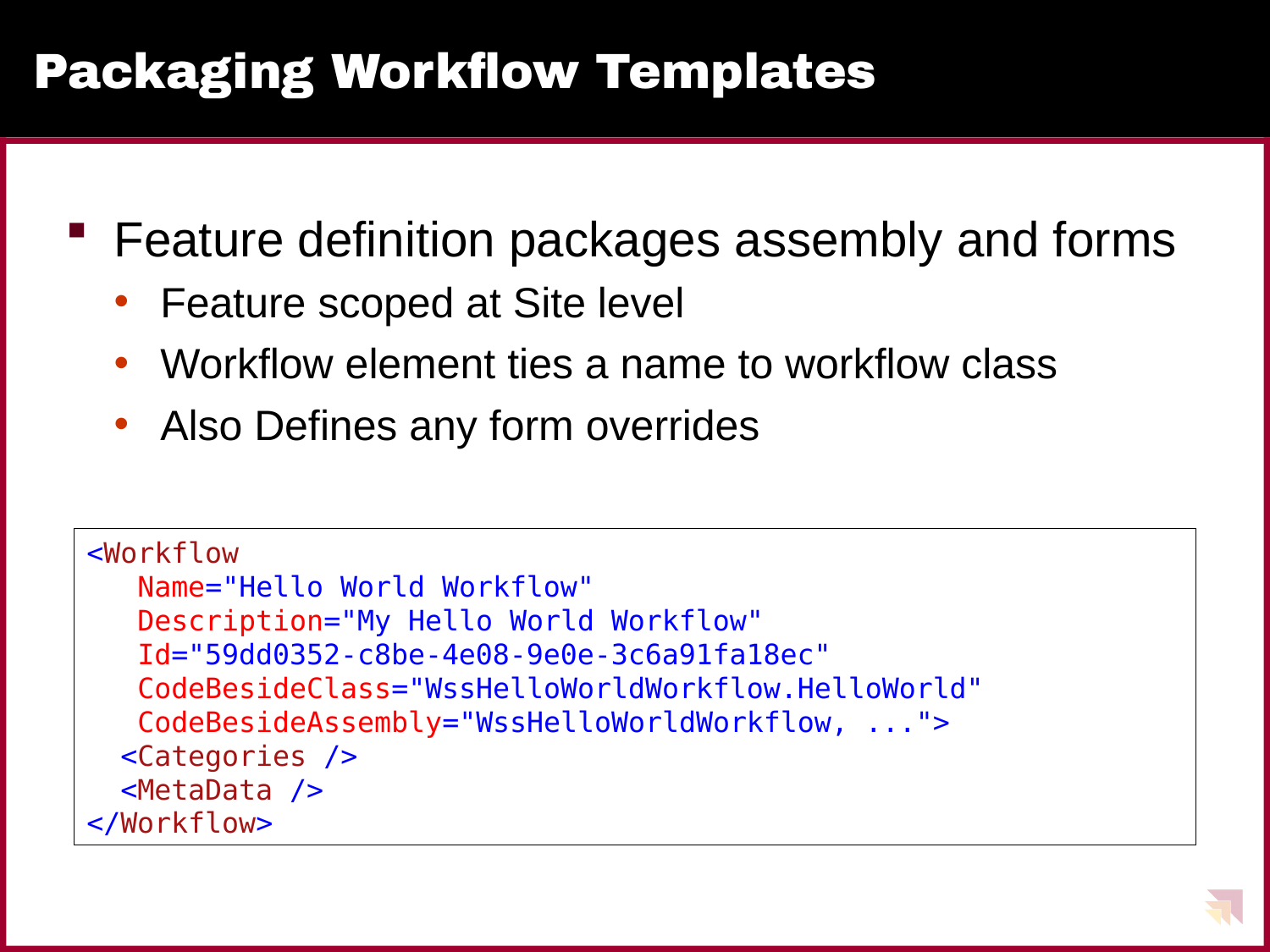

# Packaging Workflow Templates
Feature definition packages assembly and forms
Feature scoped at Site level
Workflow element ties a name to workflow class
Also Defines any form overrides
<Workflow
   Name="Hello World Workflow"
   Description="My Hello World Workflow"
   Id="59dd0352-c8be-4e08-9e0e-3c6a91fa18ec"
   CodeBesideClass="WssHelloWorldWorkflow.HelloWorld"
   CodeBesideAssembly="WssHelloWorldWorkflow, ...">
  <Categories />
  <MetaData />
</Workflow>